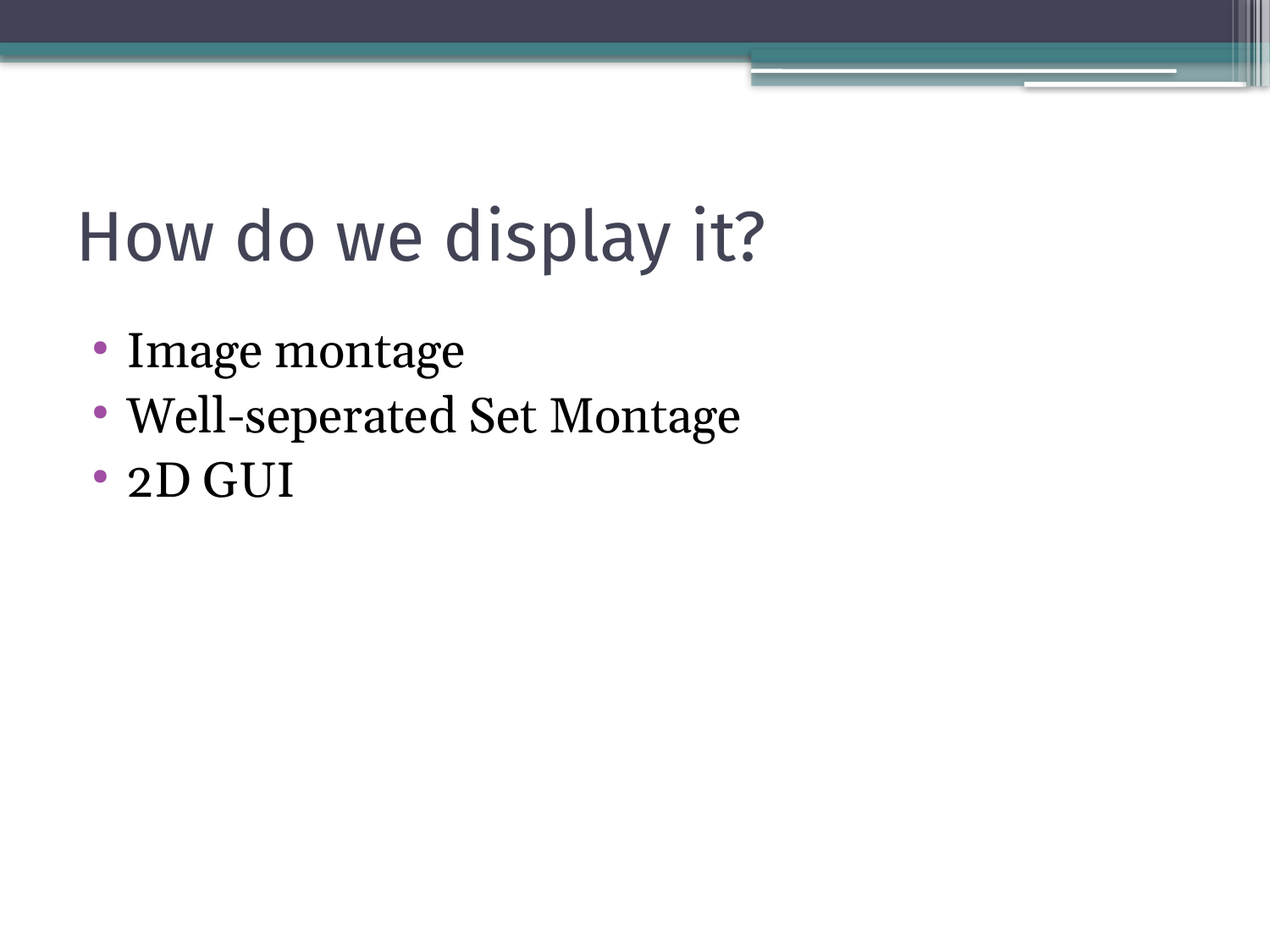

# How do we display it?
Image montage
Well-seperated Set Montage
2D GUI